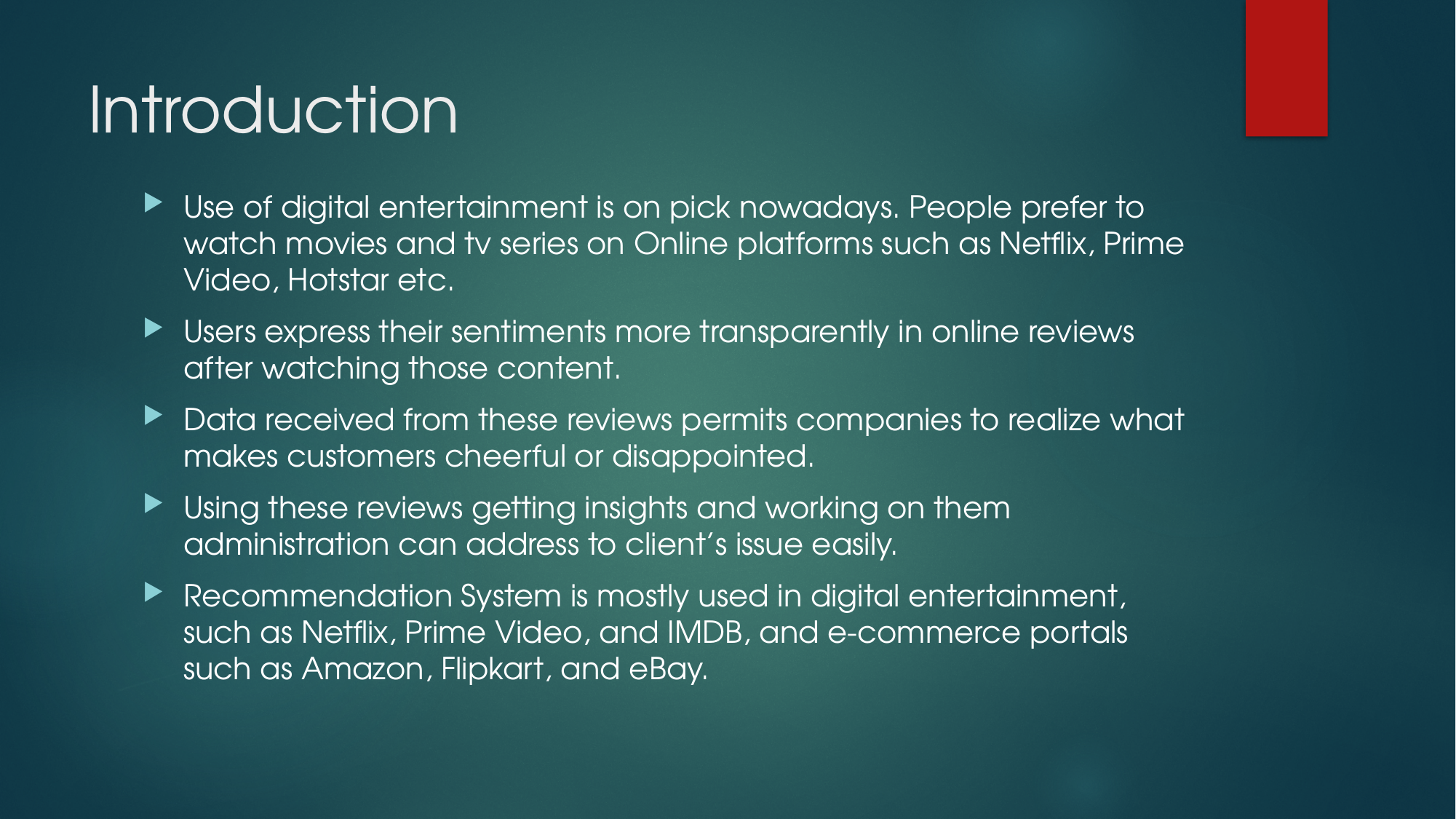

# Introduction
Use of digital entertainment is on pick nowadays. People prefer to watch movies and tv series on Online platforms such as Netflix, Prime Video, Hotstar etc.
Users express their sentiments more transparently in online reviews after watching those content.
Data received from these reviews permits companies to realize what makes customers cheerful or disappointed.
Using these reviews getting insights and working on them administration can address to client’s issue easily.
Recommendation System is mostly used in digital entertainment, such as Netflix, Prime Video, and IMDB, and e-commerce portals such as Amazon, Flipkart, and eBay.